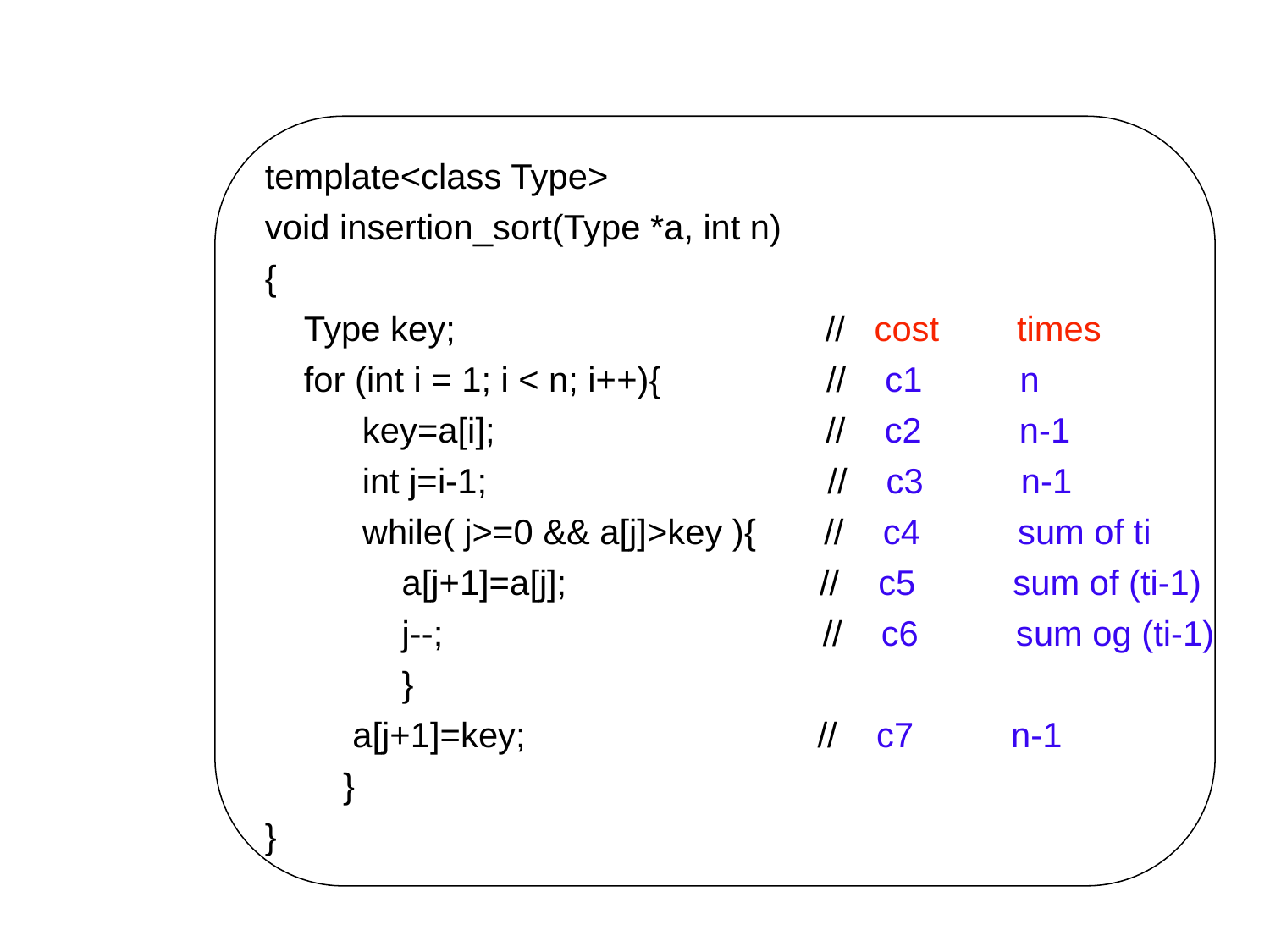

template<class Type>
void insertion_sort(Type *a, int n)
{
    Type key;                                      //   cost        times
    for (int i = 1; i < n; i++){                 //    c1          n
          key=a[i];                                  //    c2          n-1
          int j=i-1;                                   //    c3          n-1
          while( j>=0 && a[j]>key ){       //    c4          sum of ti
	 a[j+1]=a[j];                          //    c5          sum of (ti-1)
	 j--;                                       //    c6          sum og (ti-1)
	 }
         a[j+1]=key;                              //    c7          n-1
        }
}